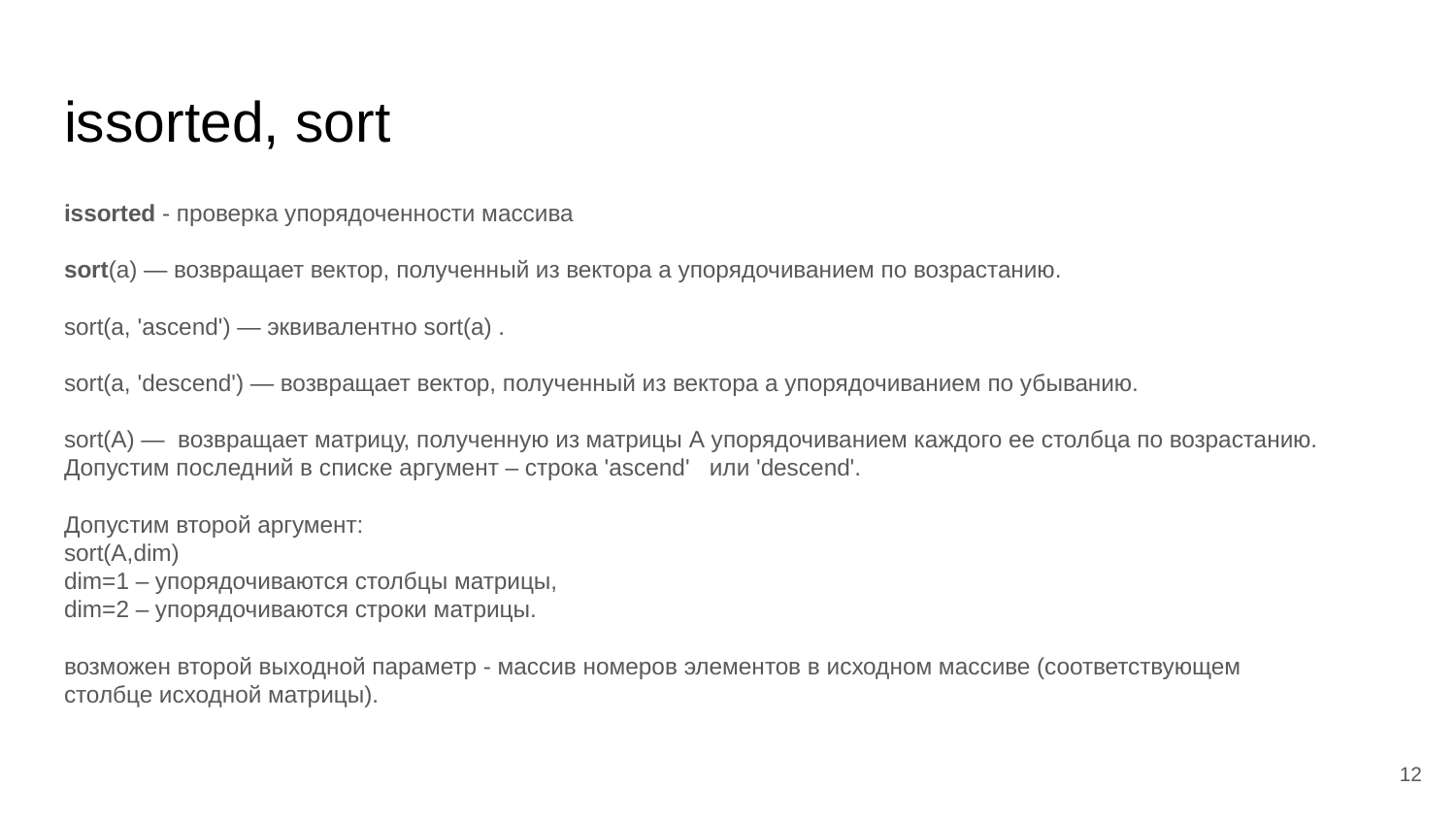

# issorted, sort
issorted - проверка упорядоченности массива

sort(a) — возвращает вектор, полученный из вектора a упорядочиванием по возрастанию.​

sort(a, 'ascend') — эквивалентно sort(a) .​

sort(a, 'descend') — возвращает вектор, полученный из вектора a упорядочиванием по убыванию.​

sort(A) —  возвращает матрицу, полученную из матрицы А упорядочиванием каждого ее столбца по возрастанию. Допустим последний в списке аргумент – строка 'ascend'   или 'descend'.

Допустим второй аргумент: ​
sort(A,dim)​
dim=1 – упорядочиваются столбцы матрицы, ​
dim=2 – упорядочиваются строки матрицы.​

возможен второй выходной параметр - массив номеров элементов в исходном массиве (соответствующем столбце исходной матрицы).
12